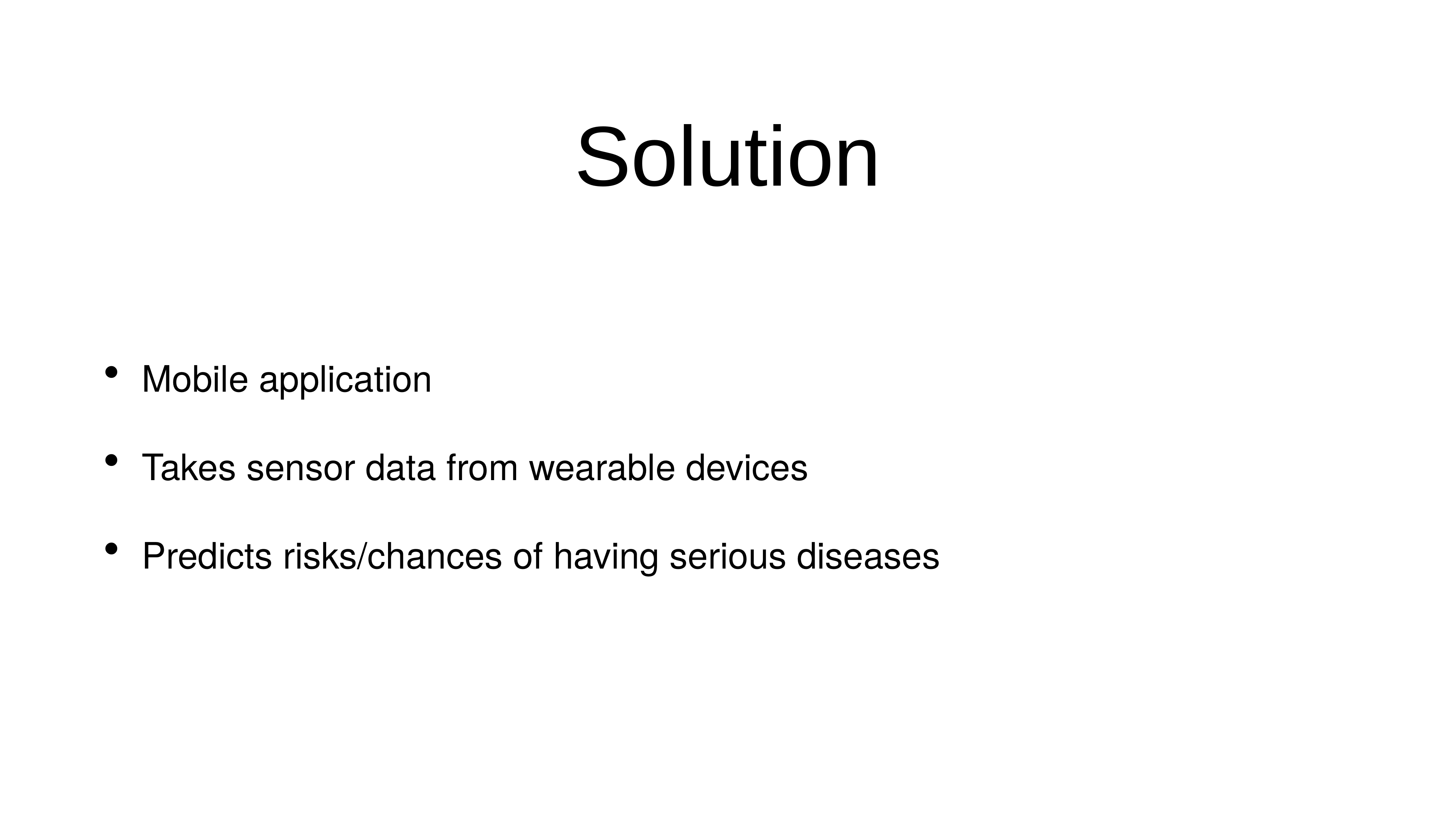

# Solution
Mobile application
Takes sensor data from wearable devices
Predicts risks/chances of having serious diseases